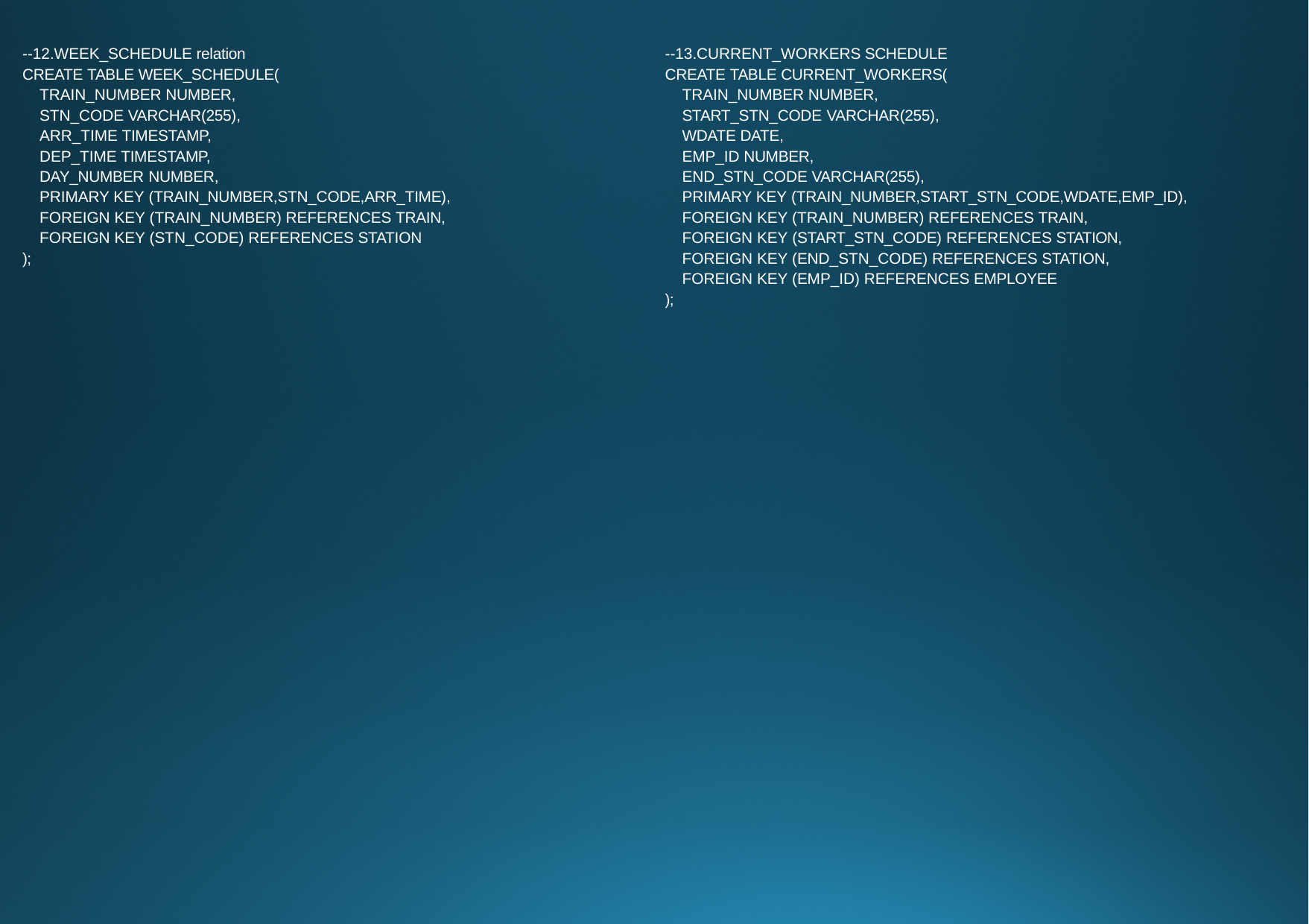

--12.WEEK_SCHEDULE relation CREATE TABLE WEEK_SCHEDULE(
TRAIN_NUMBER NUMBER, STN_CODE VARCHAR(255), ARR_TIME TIMESTAMP, DEP_TIME TIMESTAMP, DAY_NUMBER NUMBER,
PRIMARY KEY (TRAIN_NUMBER,STN_CODE,ARR_TIME), FOREIGN KEY (TRAIN_NUMBER) REFERENCES TRAIN, FOREIGN KEY (STN_CODE) REFERENCES STATION
);
--13.CURRENT_WORKERS SCHEDULE CREATE TABLE CURRENT_WORKERS(
TRAIN_NUMBER NUMBER, START_STN_CODE VARCHAR(255), WDATE DATE,
EMP_ID NUMBER, END_STN_CODE VARCHAR(255),
PRIMARY KEY (TRAIN_NUMBER,START_STN_CODE,WDATE,EMP_ID), FOREIGN KEY (TRAIN_NUMBER) REFERENCES TRAIN,
FOREIGN KEY (START_STN_CODE) REFERENCES STATION, FOREIGN KEY (END_STN_CODE) REFERENCES STATION, FOREIGN KEY (EMP_ID) REFERENCES EMPLOYEE
);